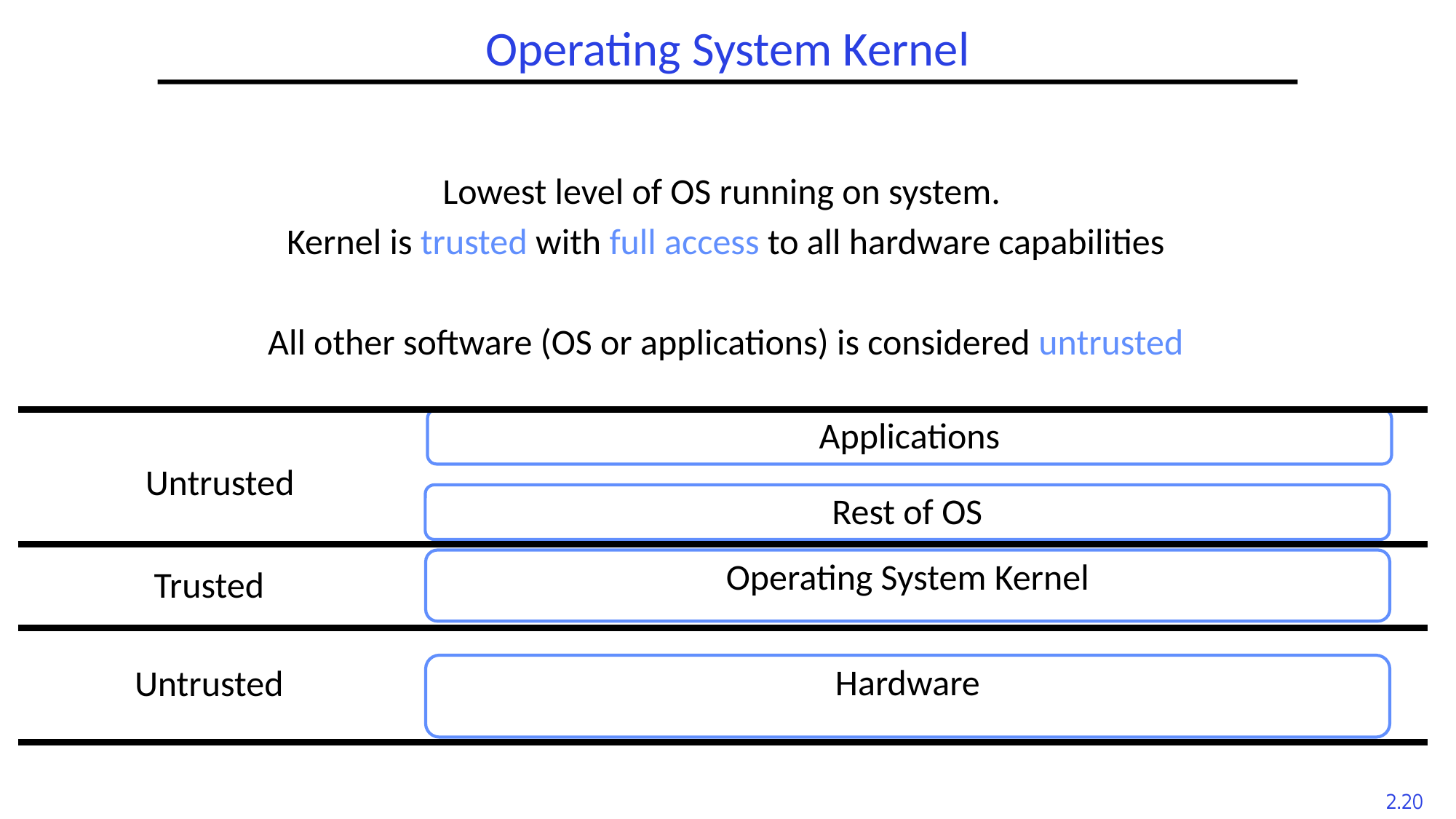

# Operating System Kernel
Lowest level of OS running on system.
Kernel is trusted with full access to all hardware capabilities

All other software (OS or applications) is considered untrusted

Applications
Untrusted
Rest of OS
Operating System Kernel
Trusted
Hardware
Untrusted